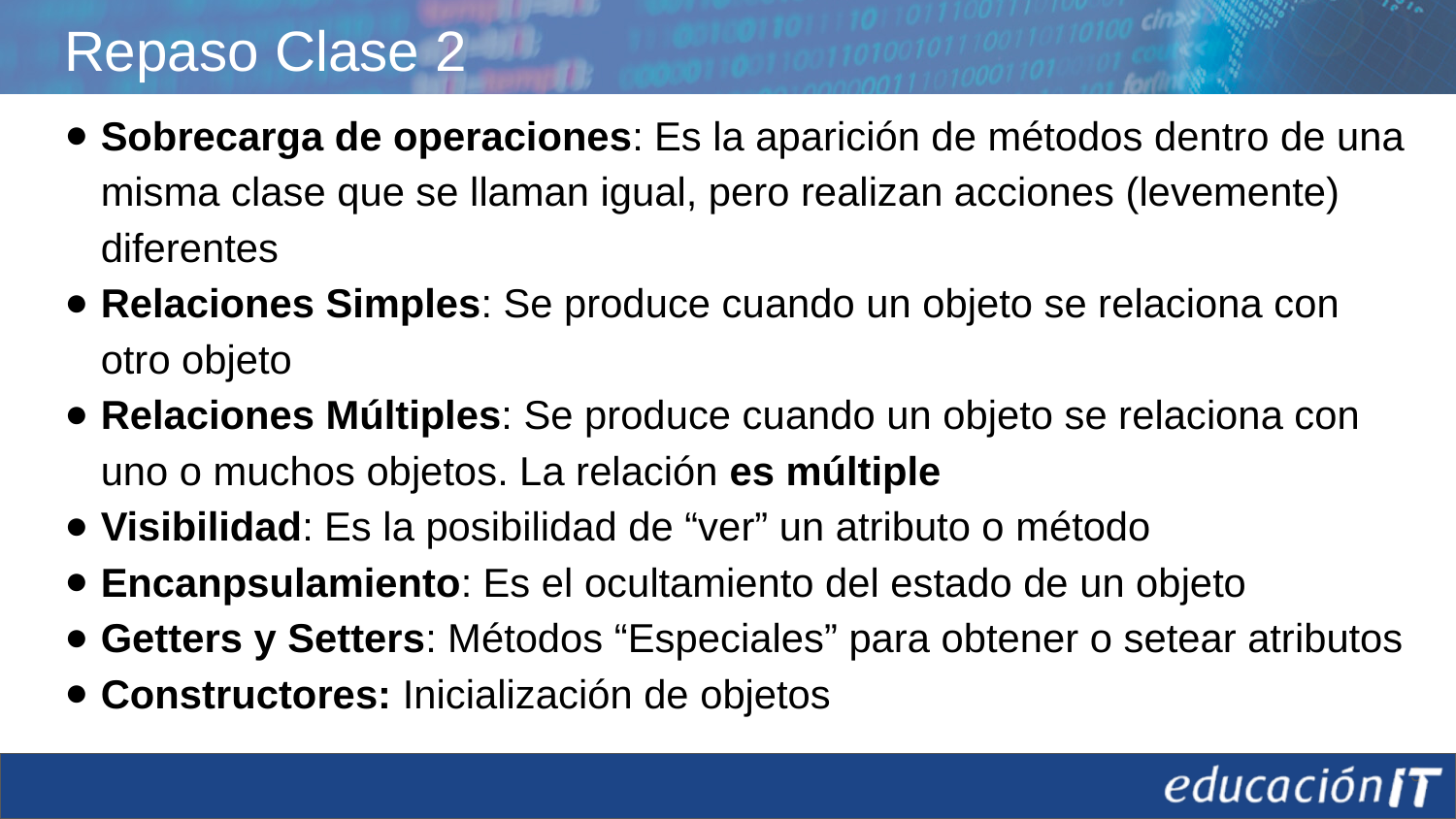

# Repaso Clase 2
Sobrecarga de operaciones: Es la aparición de métodos dentro de una misma clase que se llaman igual, pero realizan acciones (levemente) diferentes
Relaciones Simples: Se produce cuando un objeto se relaciona con otro objeto
Relaciones Múltiples: Se produce cuando un objeto se relaciona con uno o muchos objetos. La relación es múltiple
Visibilidad: Es la posibilidad de “ver” un atributo o método
Encanpsulamiento: Es el ocultamiento del estado de un objeto
Getters y Setters: Métodos “Especiales” para obtener o setear atributos
Constructores: Inicialización de objetos